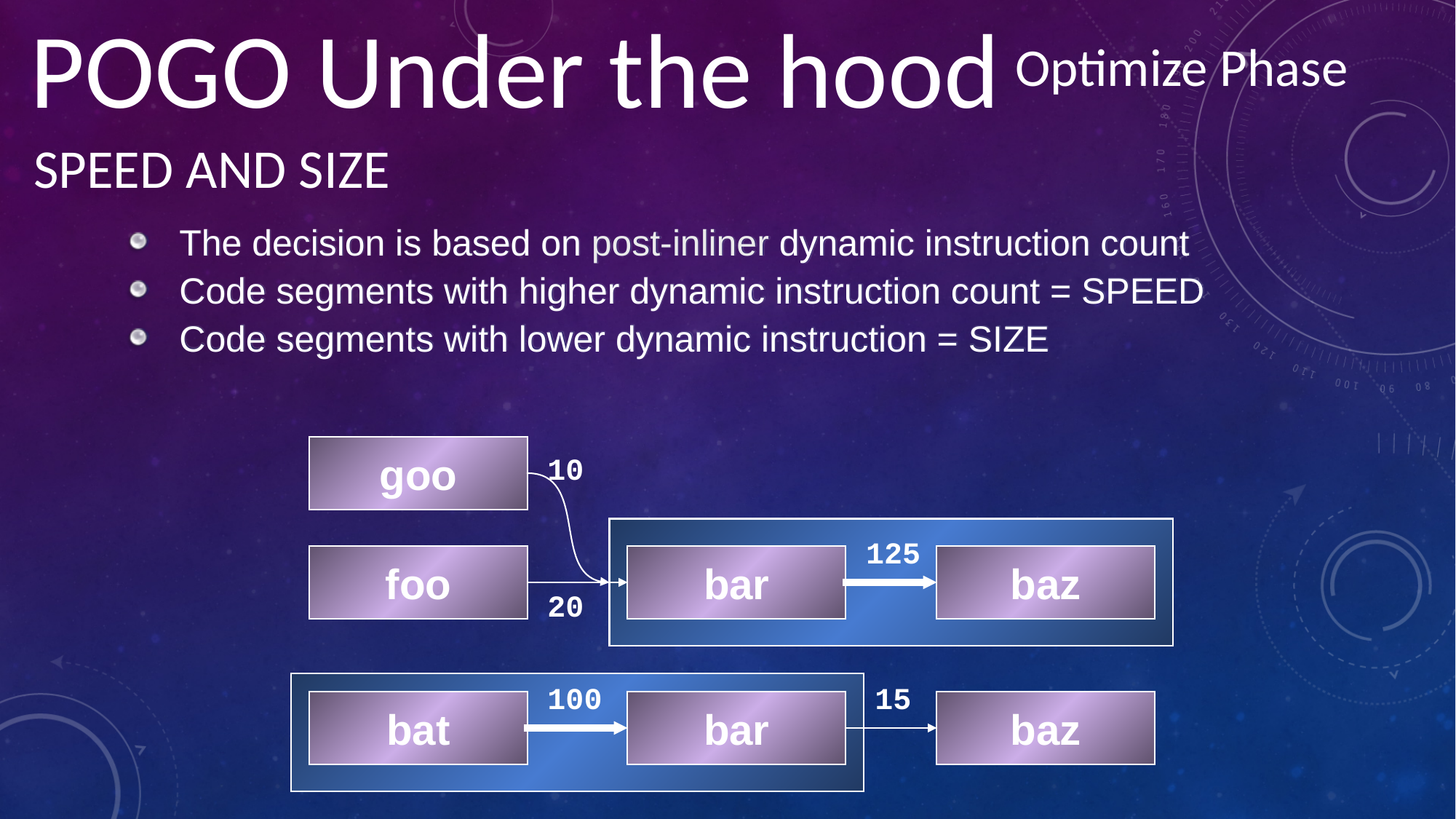

POGO Under the hood
Optimize Phase
# Speed and Size
The decision is based on post-inliner dynamic instruction count
Code segments with higher dynamic instruction count = SPEED
Code segments with lower dynamic instruction = SIZE
goo
10

125
foo
bar
baz
20

100
15
bat
bar
baz
15